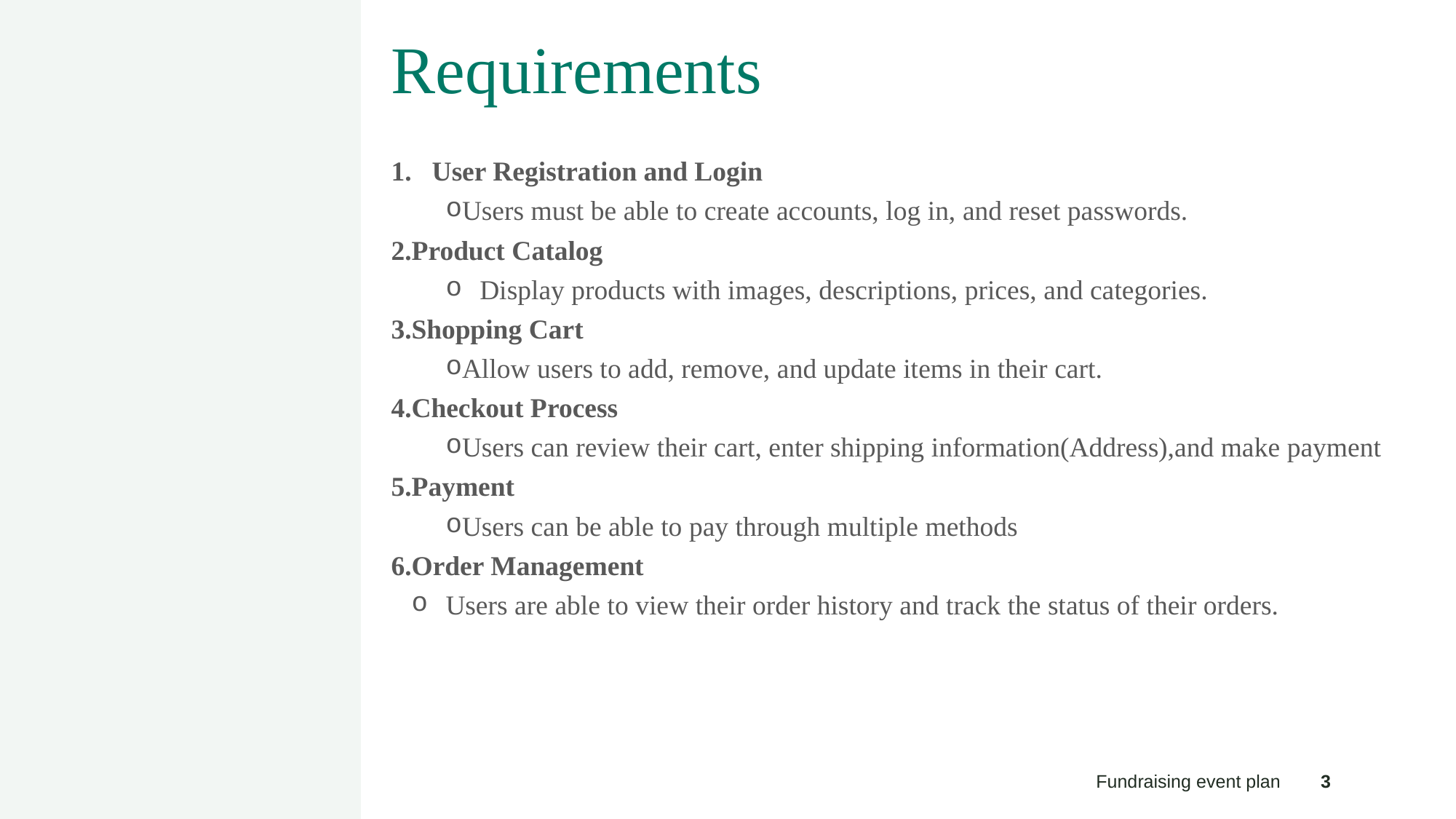

# Requirements
User Registration and Login
Users must be able to create accounts, log in, and reset passwords.
Product Catalog
Display products with images, descriptions, prices, and categories.
Shopping Cart
Allow users to add, remove, and update items in their cart.
Checkout Process
Users can review their cart, enter shipping information(Address),and make payment
Payment
Users can be able to pay through multiple methods
Order Management
Users are able to view their order history and track the status of their orders.

Fundraising event plan
3